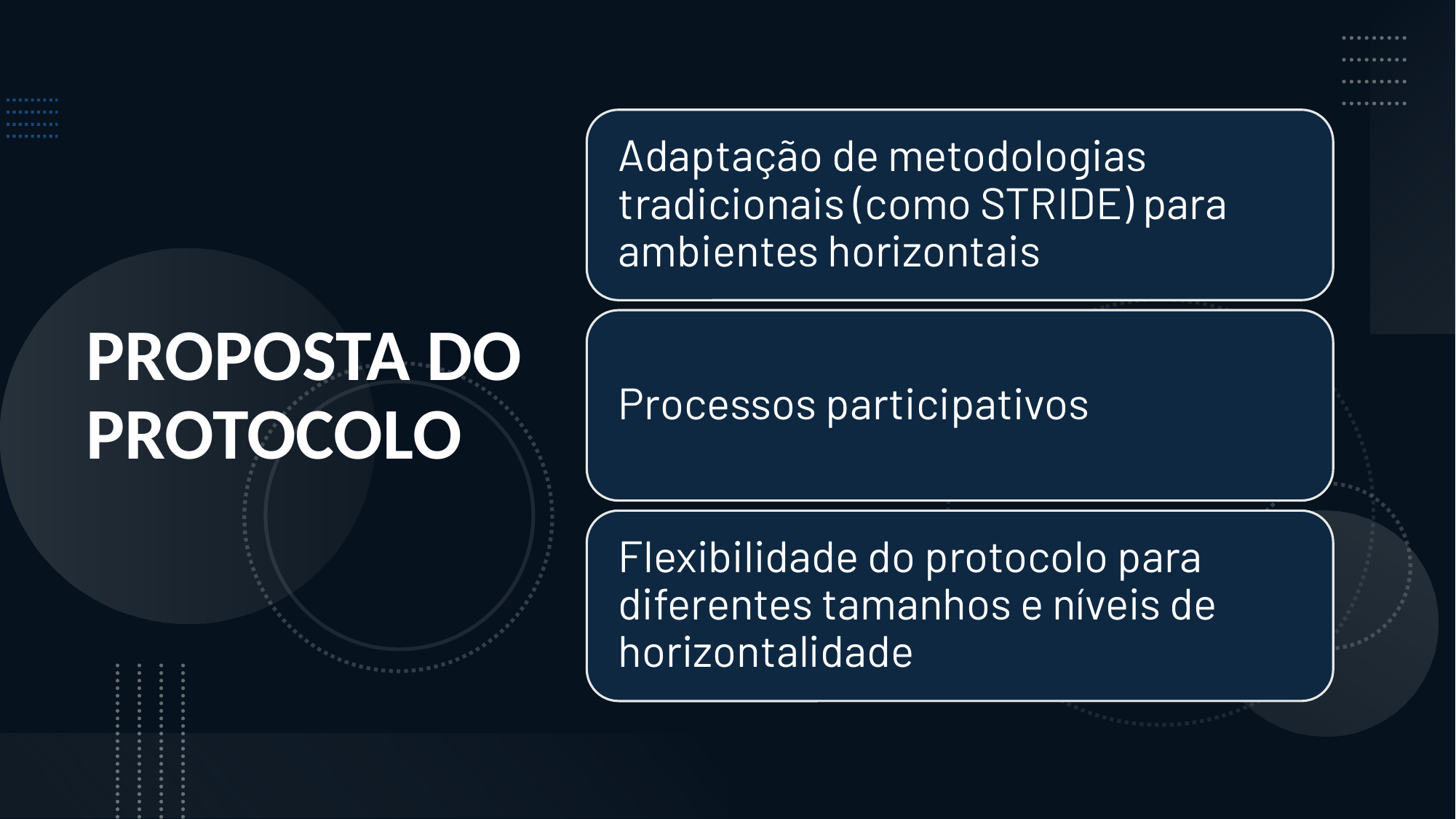

# PROPOSTA DO PROTOCOLO
Adaptação de metodologias tradicionais (como STRIDE) para ambientes horizontais
Processos participativos
Flexibilidade do protocolo para diferentes tamanhos e níveis de horizontalidade